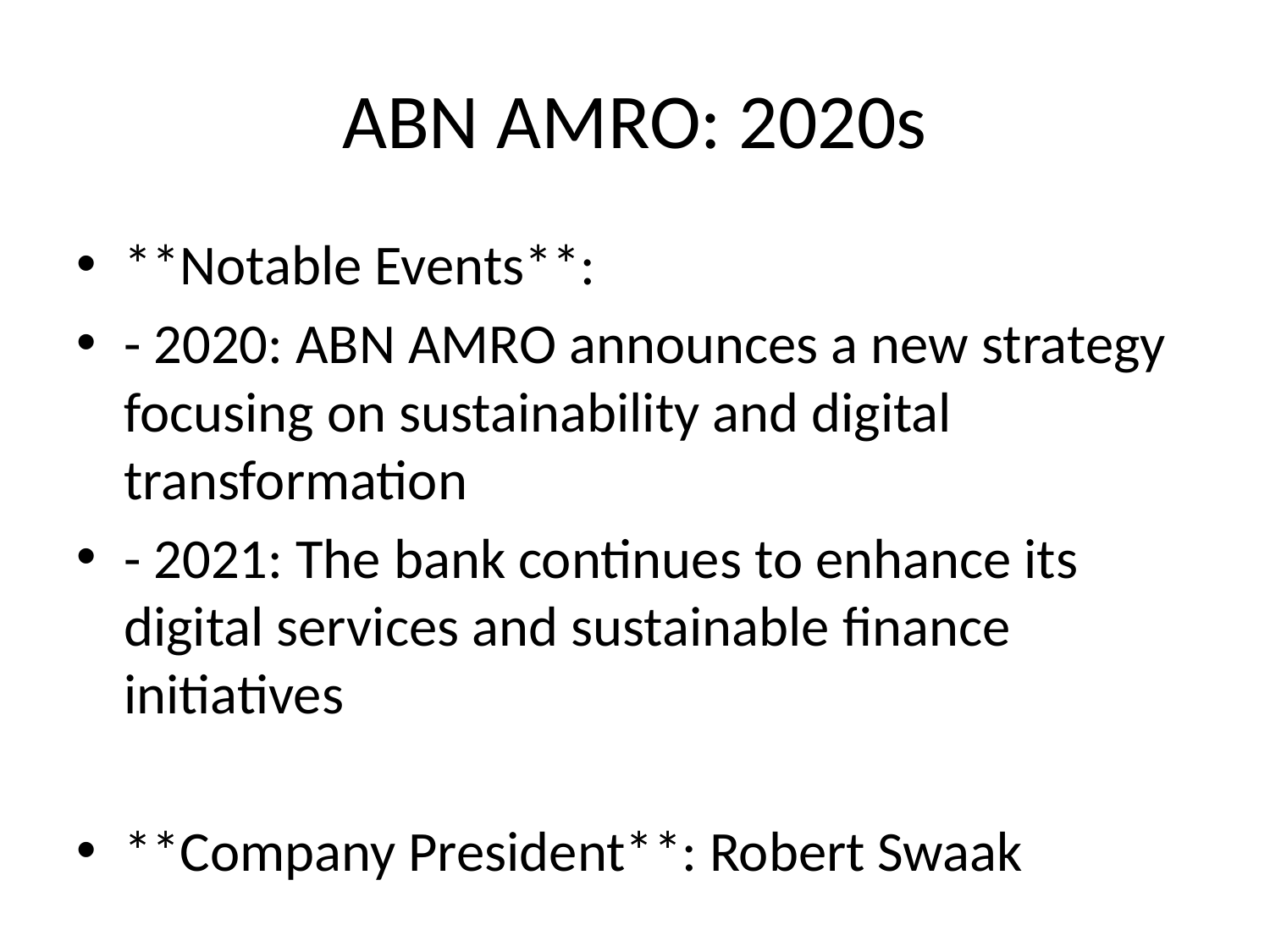

# ABN AMRO: 2020s
**Notable Events**:
- 2020: ABN AMRO announces a new strategy focusing on sustainability and digital transformation
- 2021: The bank continues to enhance its digital services and sustainable finance initiatives

**Company President**: Robert Swaak

**Fun Facts**:
- ABN AMRO's commitment to sustainability includes financing green projects and reducing its carbon footprint.